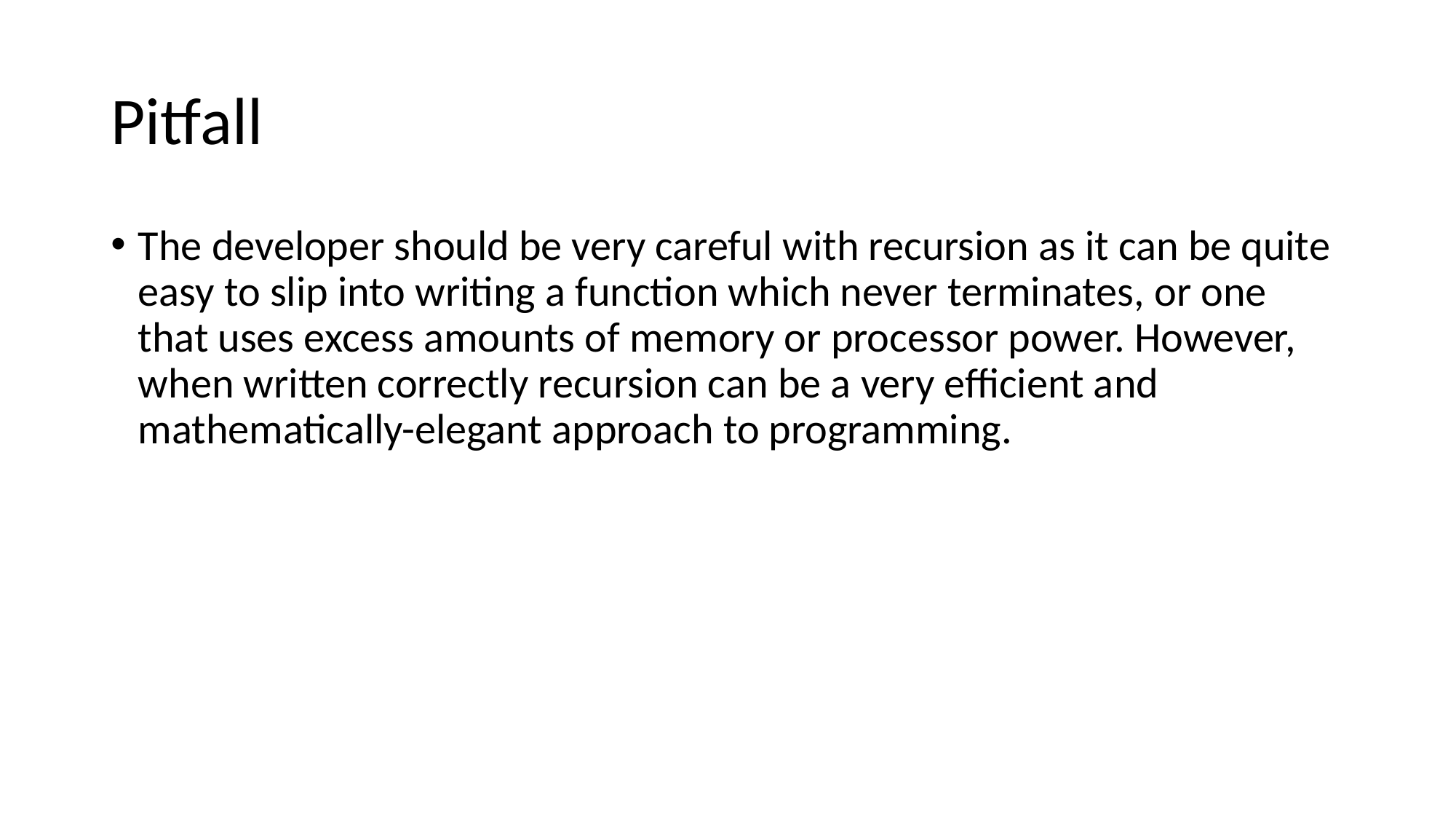

# Pitfall
The developer should be very careful with recursion as it can be quite easy to slip into writing a function which never terminates, or one that uses excess amounts of memory or processor power. However, when written correctly recursion can be a very efficient and mathematically-elegant approach to programming.